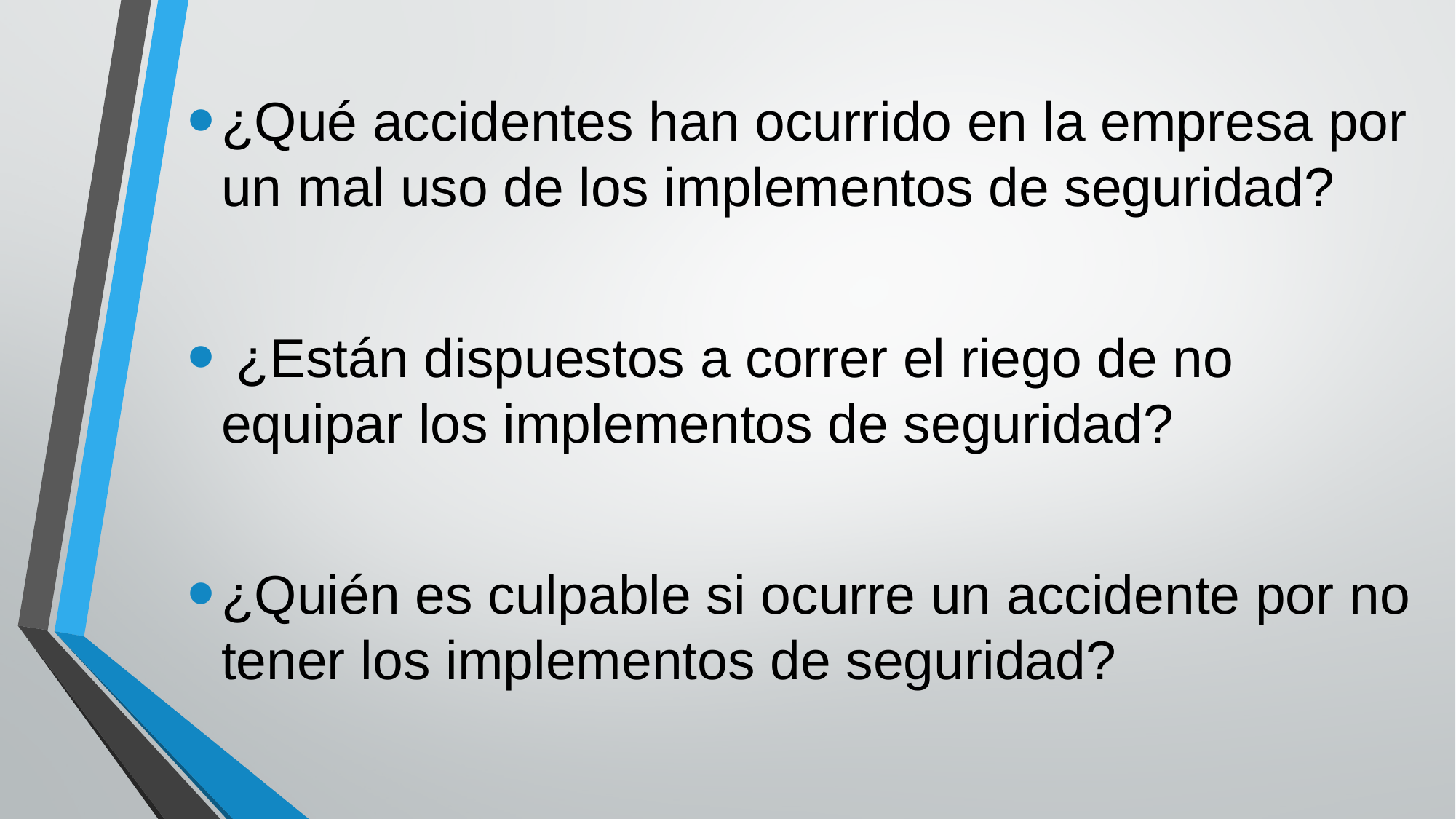

¿Qué accidentes han ocurrido en la empresa por un mal uso de los implementos de seguridad?

 ¿Están dispuestos a correr el riego de no equipar los implementos de seguridad?

¿Quién es culpable si ocurre un accidente por no tener los implementos de seguridad?